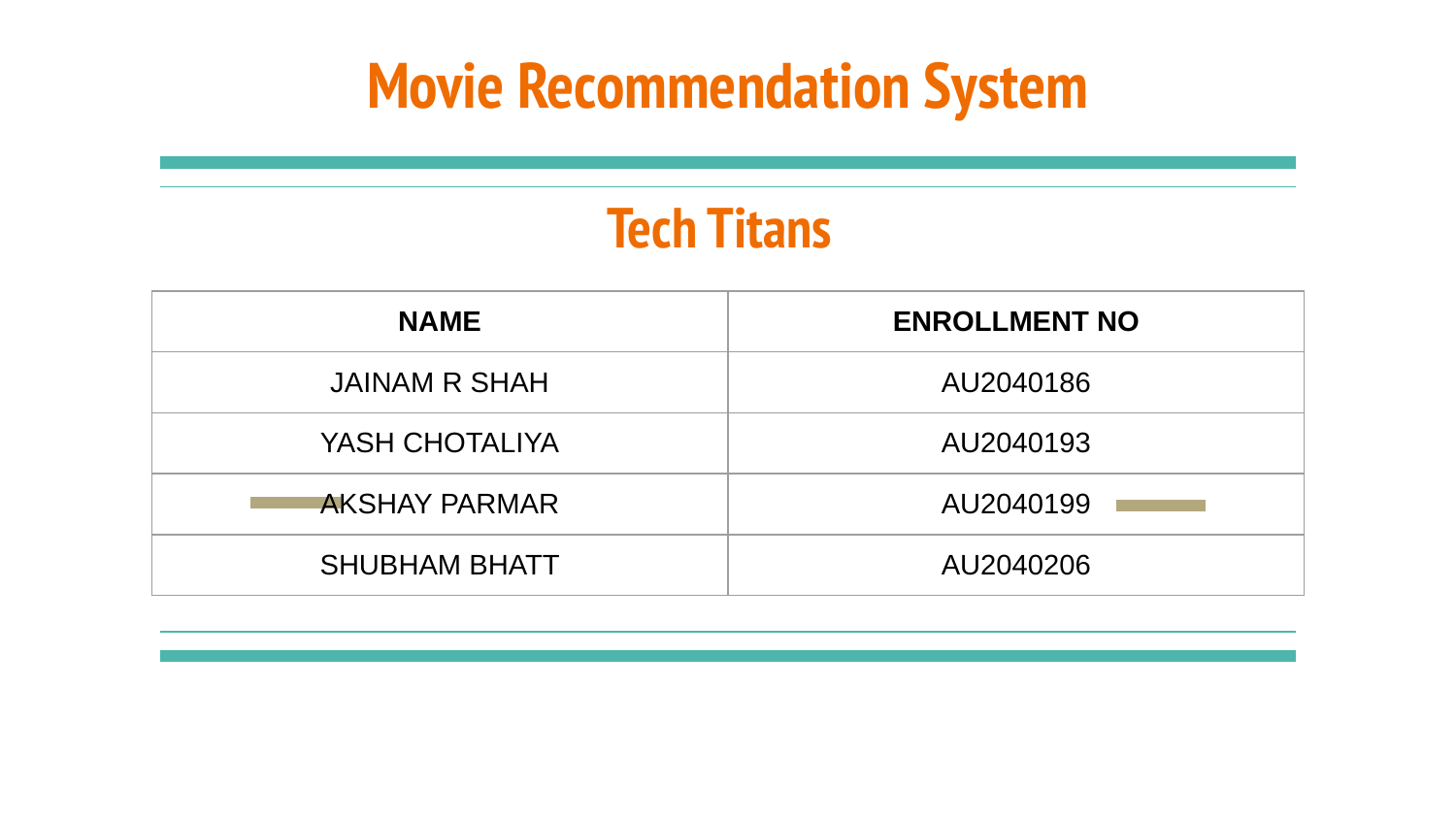

Movie Recommendation System
Tech Titans
| NAME | ENROLLMENT NO |
| --- | --- |
| JAINAM R SHAH | AU2040186 |
| YASH CHOTALIYA | AU2040193 |
| AKSHAY PARMAR | AU2040199 |
| SHUBHAM BHATT | AU2040206 |